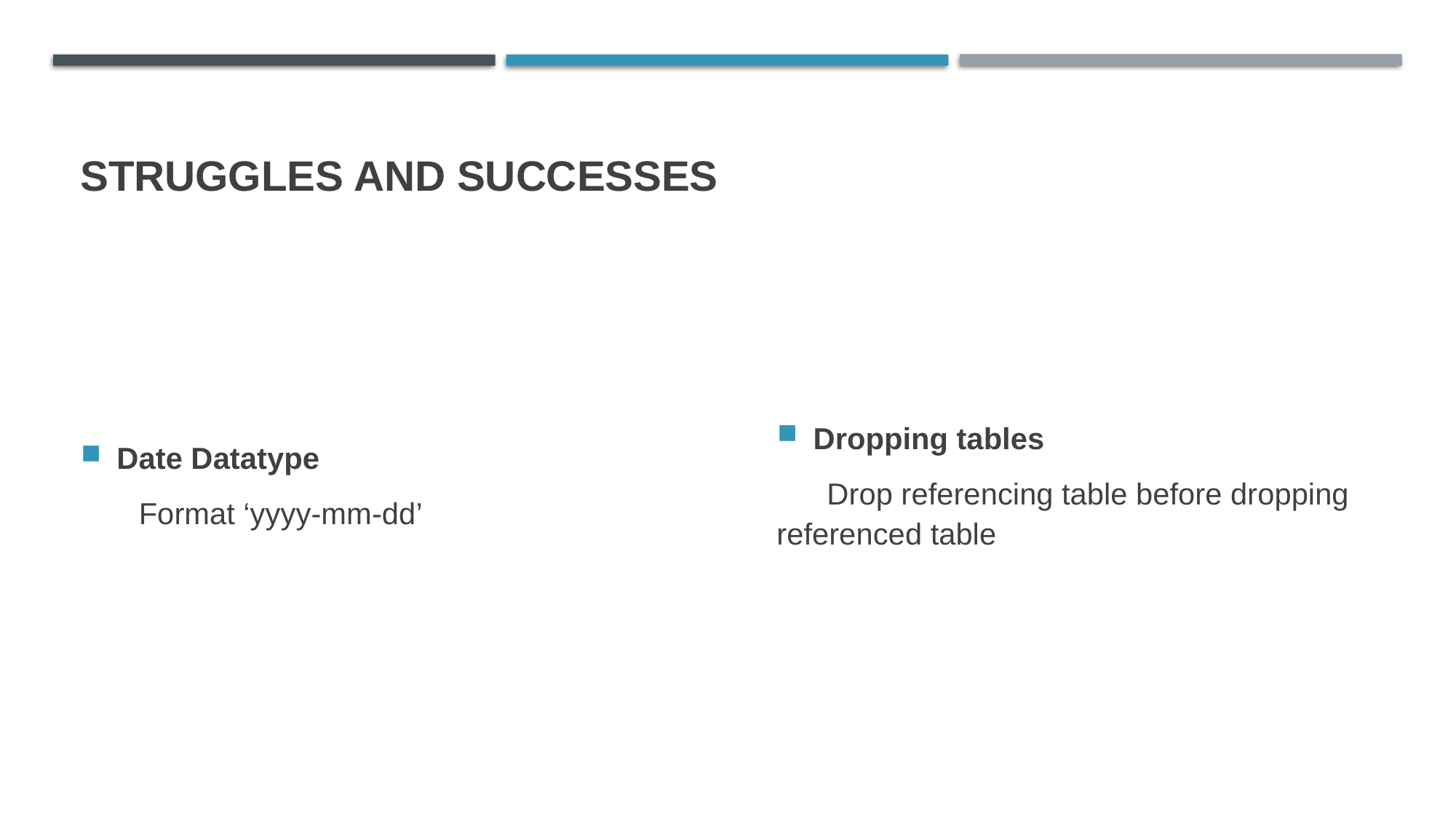

# Struggles and successes
Date Datatype
       Format ‘yyyy-mm-dd’
Dropping tables
      Drop referencing table before dropping referenced table